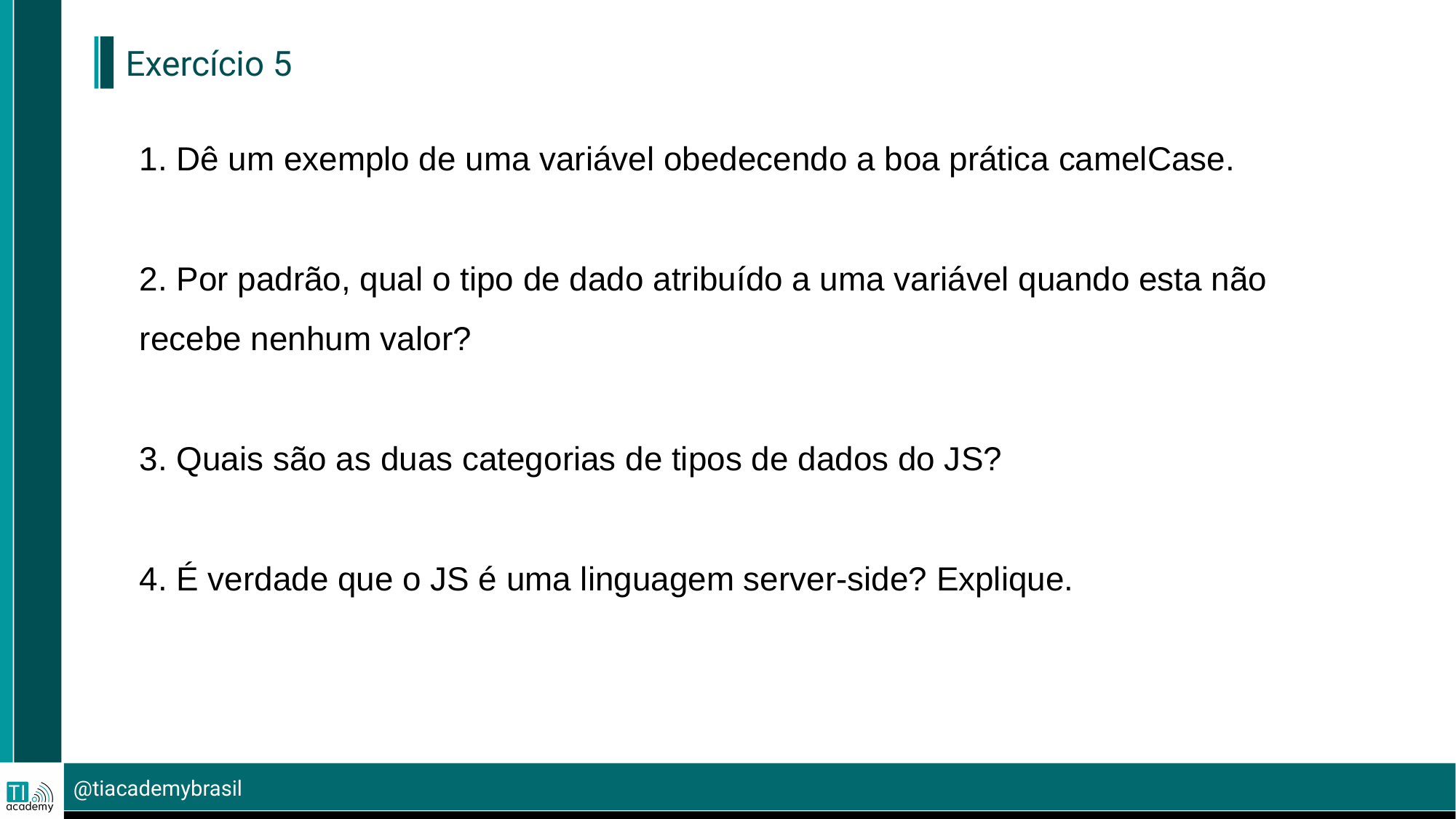

# Exercício 5

1. Dê um exemplo de uma variável obedecendo a boa prática camelCase.

2. Por padrão, qual o tipo de dado atribuído a uma variável quando esta não
recebe nenhum valor?

3. Quais são as duas categorias de tipos de dados do JS?

4. É verdade que o JS é uma linguagem server-side? Explique.